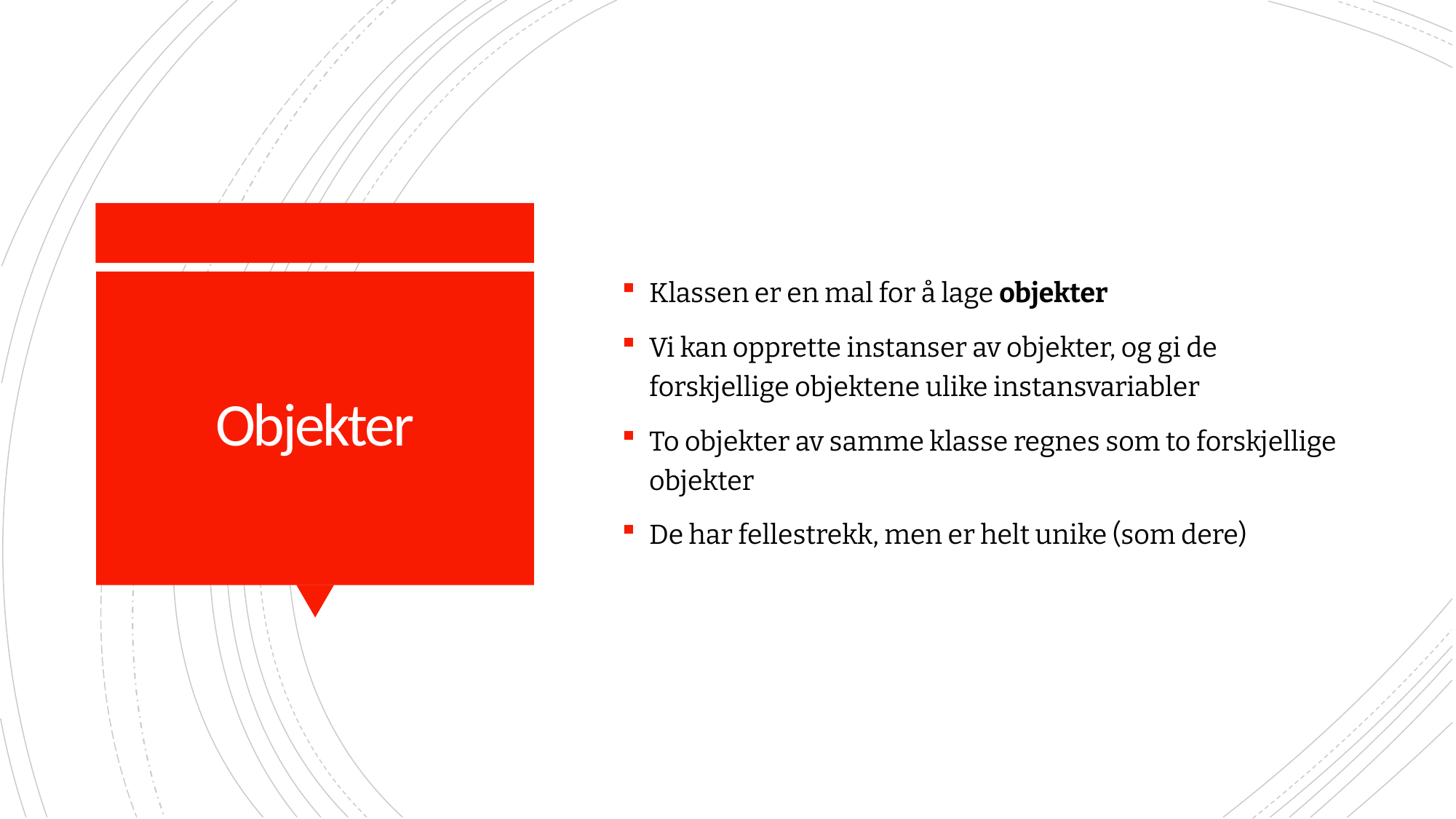

Klassen er en mal for å lage objekter
Vi kan opprette instanser av objekter, og gi de forskjellige objektene ulike instansvariabler
To objekter av samme klasse regnes som to forskjellige objekter
De har fellestrekk, men er helt unike (som dere)
# Objekter